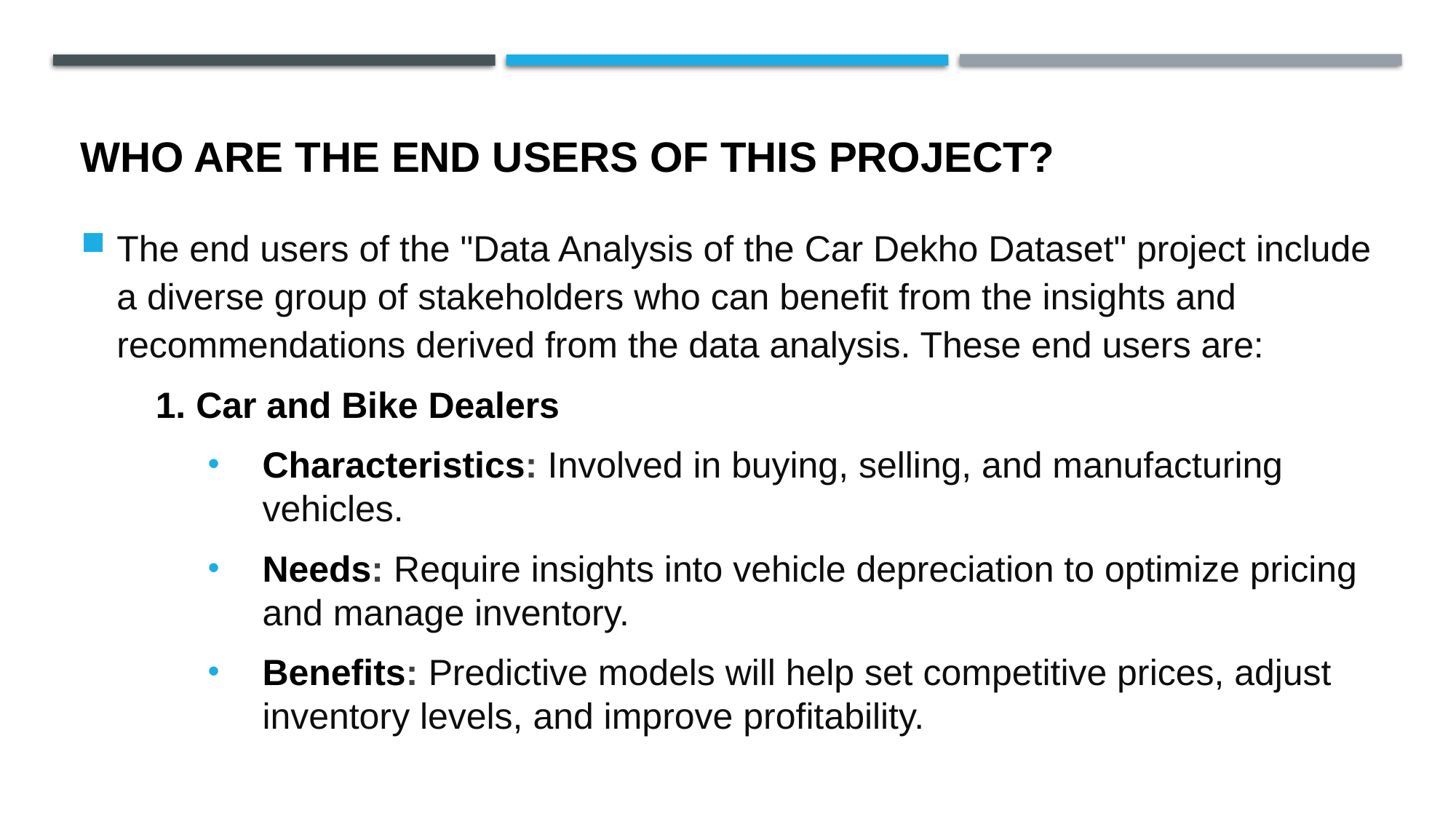

# WHO ARE THE END USERS of this project?
The end users of the "Data Analysis of the Car Dekho Dataset" project include a diverse group of stakeholders who can benefit from the insights and recommendations derived from the data analysis. These end users are:
1. Car and Bike Dealers
Characteristics: Involved in buying, selling, and manufacturing vehicles.
Needs: Require insights into vehicle depreciation to optimize pricing and manage inventory.
Benefits: Predictive models will help set competitive prices, adjust inventory levels, and improve profitability.